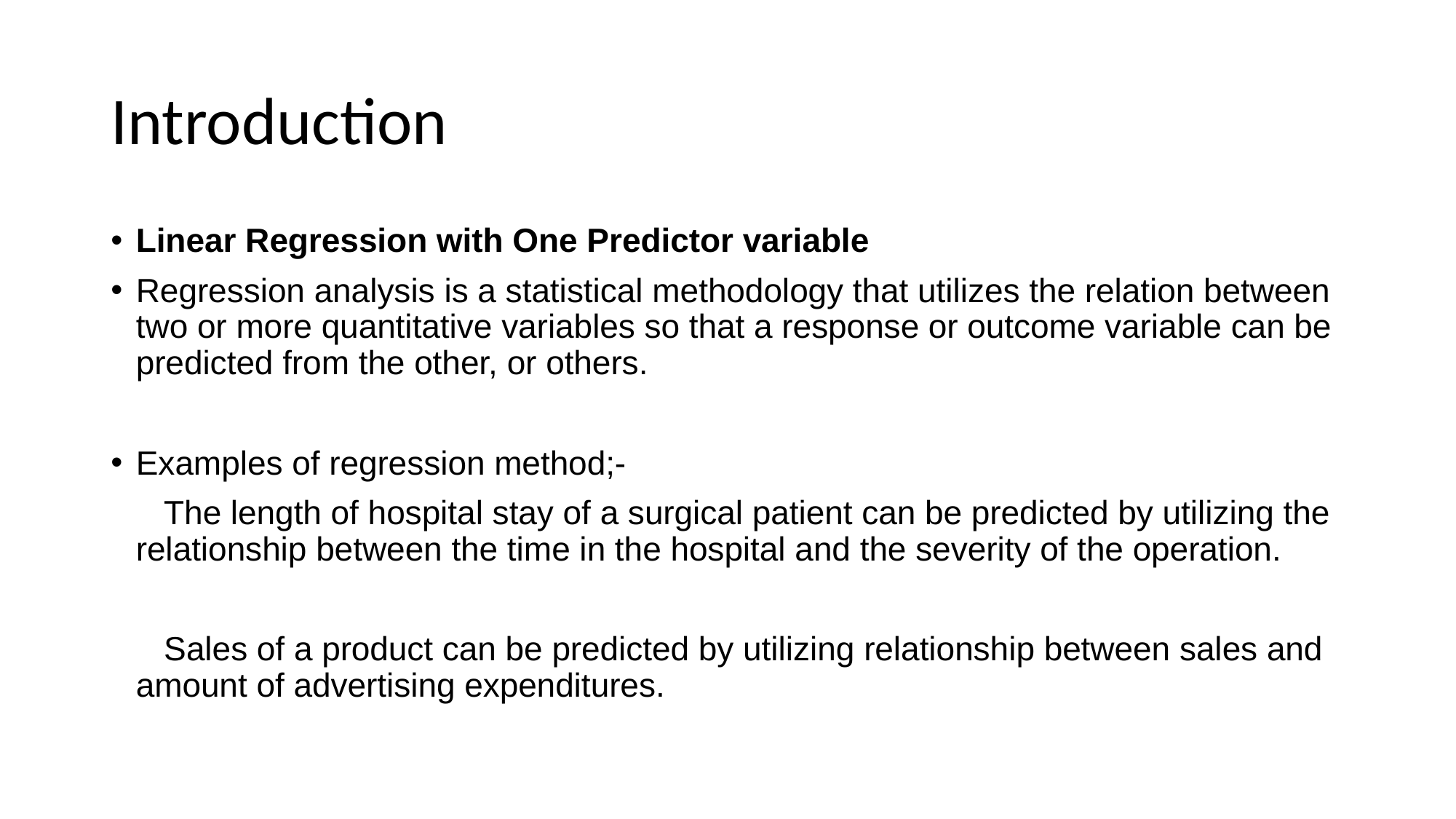

# Introduction
Linear Regression with One Predictor variable
Regression analysis is a statistical methodology that utilizes the relation between two or more quantitative variables so that a response or outcome variable can be predicted from the other, or others.

Examples of regression method;-
1 The length of hospital stay of a surgical patient can be predicted by utilizing the relationship between the time in the hospital and the severity of the operation.

2 Sales of a product can be predicted by utilizing relationship between sales and amount of advertising expenditures.